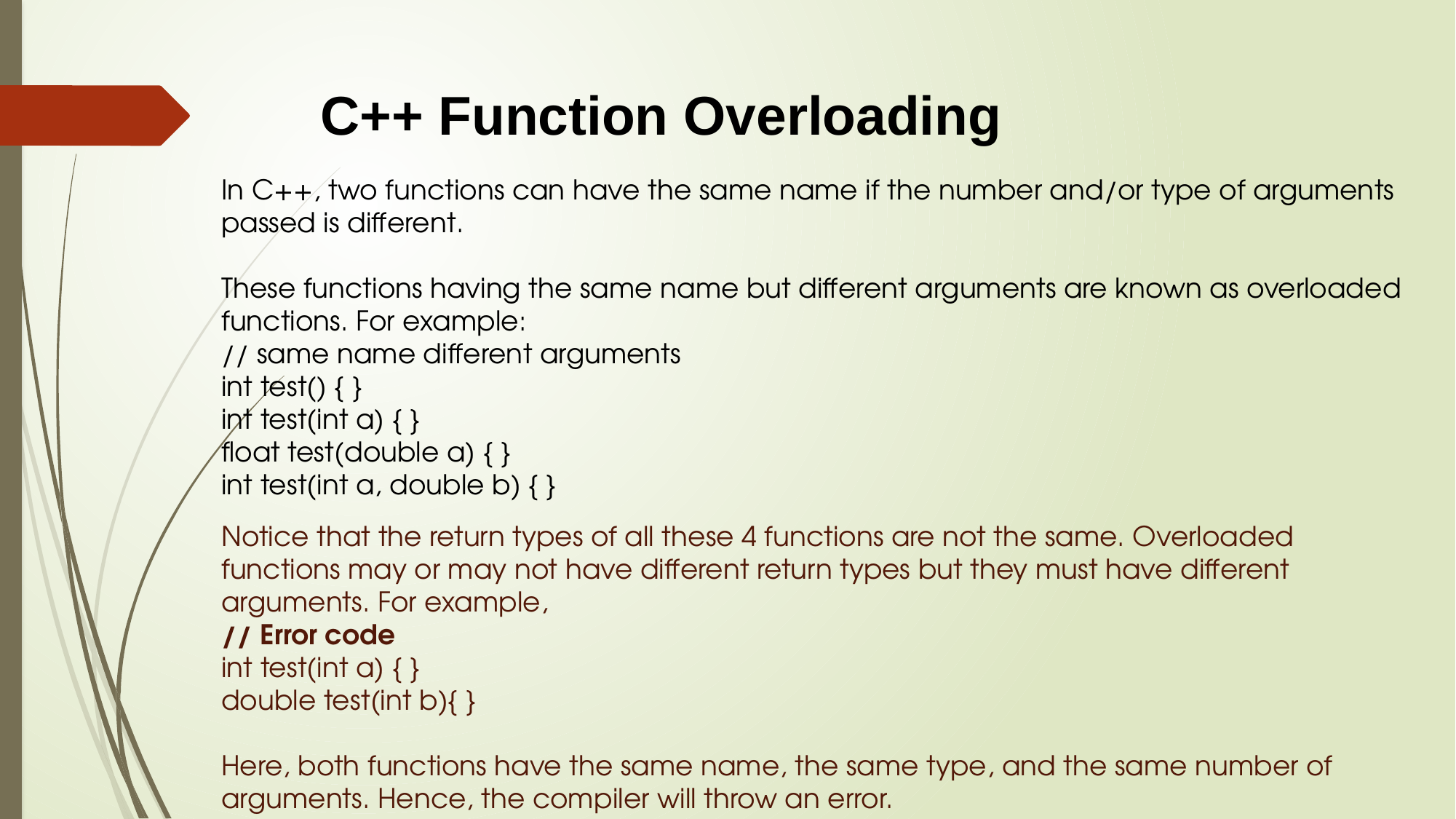

# C++ Function Overloading
In C++, two functions can have the same name if the number and/or type of arguments passed is different.

These functions having the same name but different arguments are known as overloaded functions. For example:
// same name different arguments
int test() { }
int test(int a) { }
float test(double a) { }
int test(int a, double b) { }
Notice that the return types of all these 4 functions are not the same. Overloaded functions may or may not have different return types but they must have different arguments. For example,
// Error code
int test(int a) { }
double test(int b){ }

Here, both functions have the same name, the same type, and the same number of arguments. Hence, the compiler will throw an error.